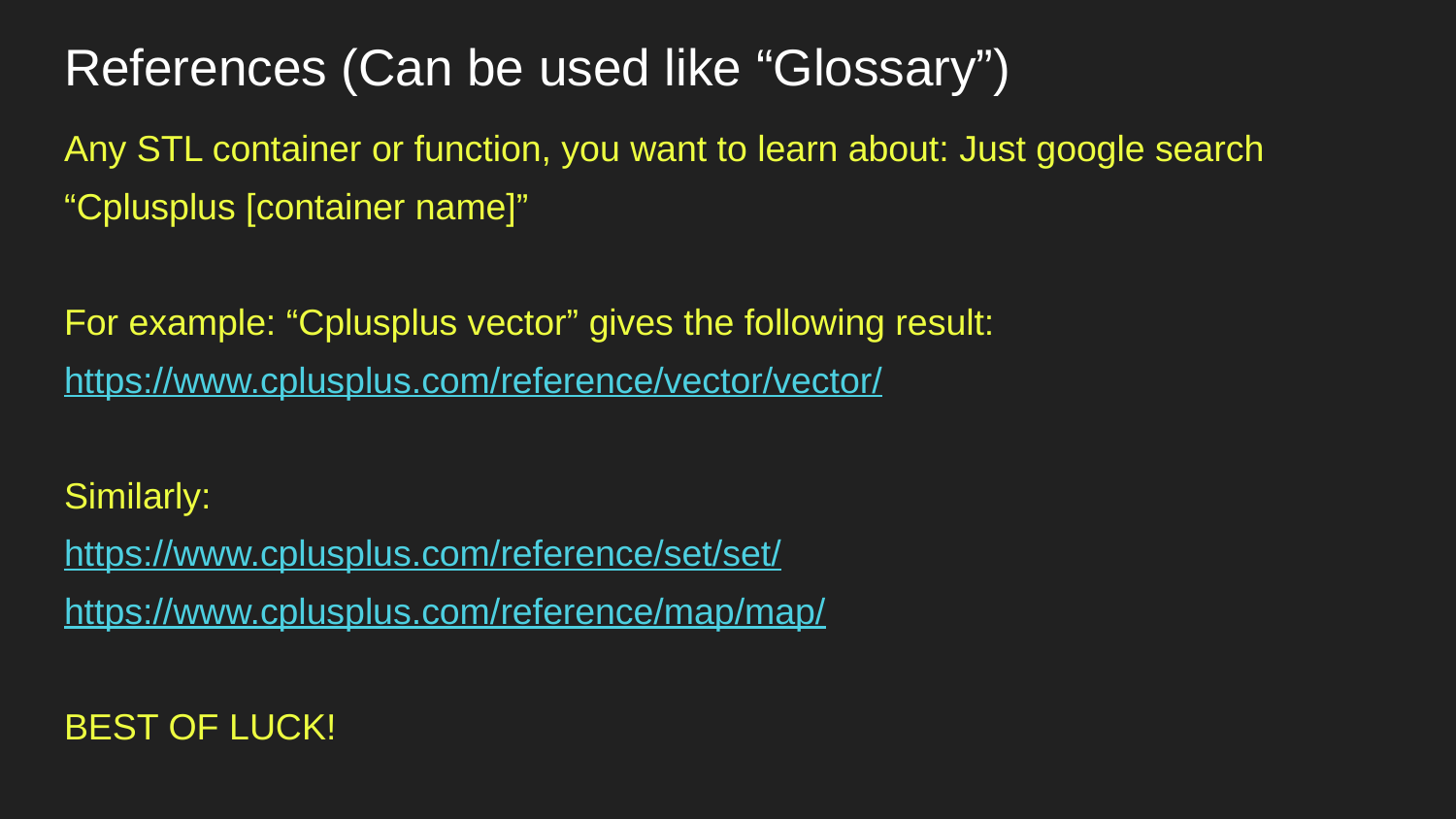

# References (Can be used like “Glossary”)
Any STL container or function, you want to learn about: Just google search
“Cplusplus [container name]”

For example: “Cplusplus vector” gives the following result:
https://www.cplusplus.com/reference/vector/vector/

Similarly:
https://www.cplusplus.com/reference/set/set/
https://www.cplusplus.com/reference/map/map/

BEST OF LUCK!